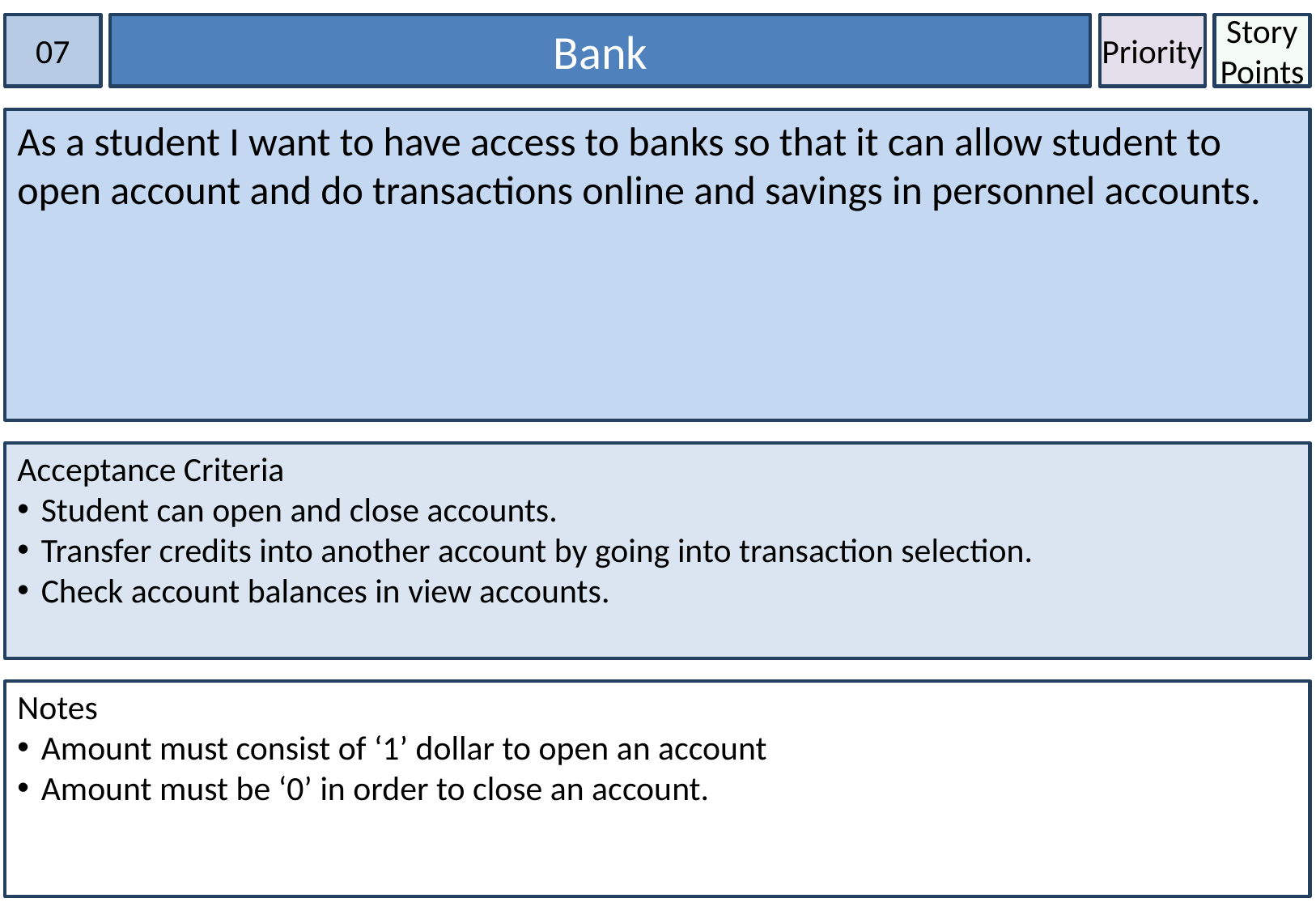

07
Bank
Priority
Story Points
As a student I want to have access to banks so that it can allow student to open account and do transactions online and savings in personnel accounts.
Acceptance Criteria
Student can open and close accounts.
Transfer credits into another account by going into transaction selection.
Check account balances in view accounts.

Notes
Amount must consist of ‘1’ dollar to open an account
Amount must be ‘0’ in order to close an account.